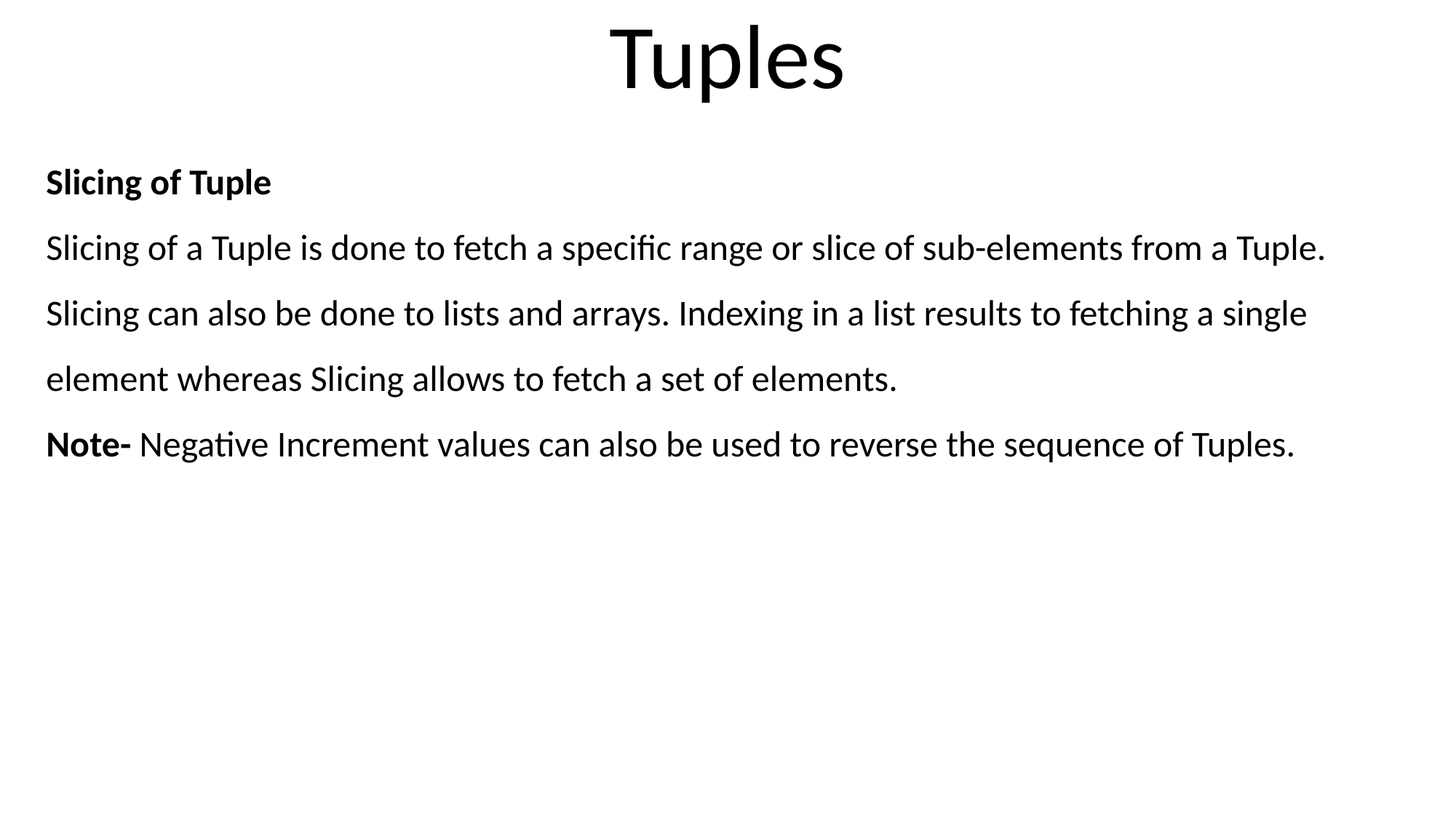

# Tuples
Slicing of Tuple
Slicing of a Tuple is done to fetch a specific range or slice of sub-elements from a Tuple. Slicing can also be done to lists and arrays. Indexing in a list results to fetching a single element whereas Slicing allows to fetch a set of elements.
Note- Negative Increment values can also be used to reverse the sequence of Tuples.